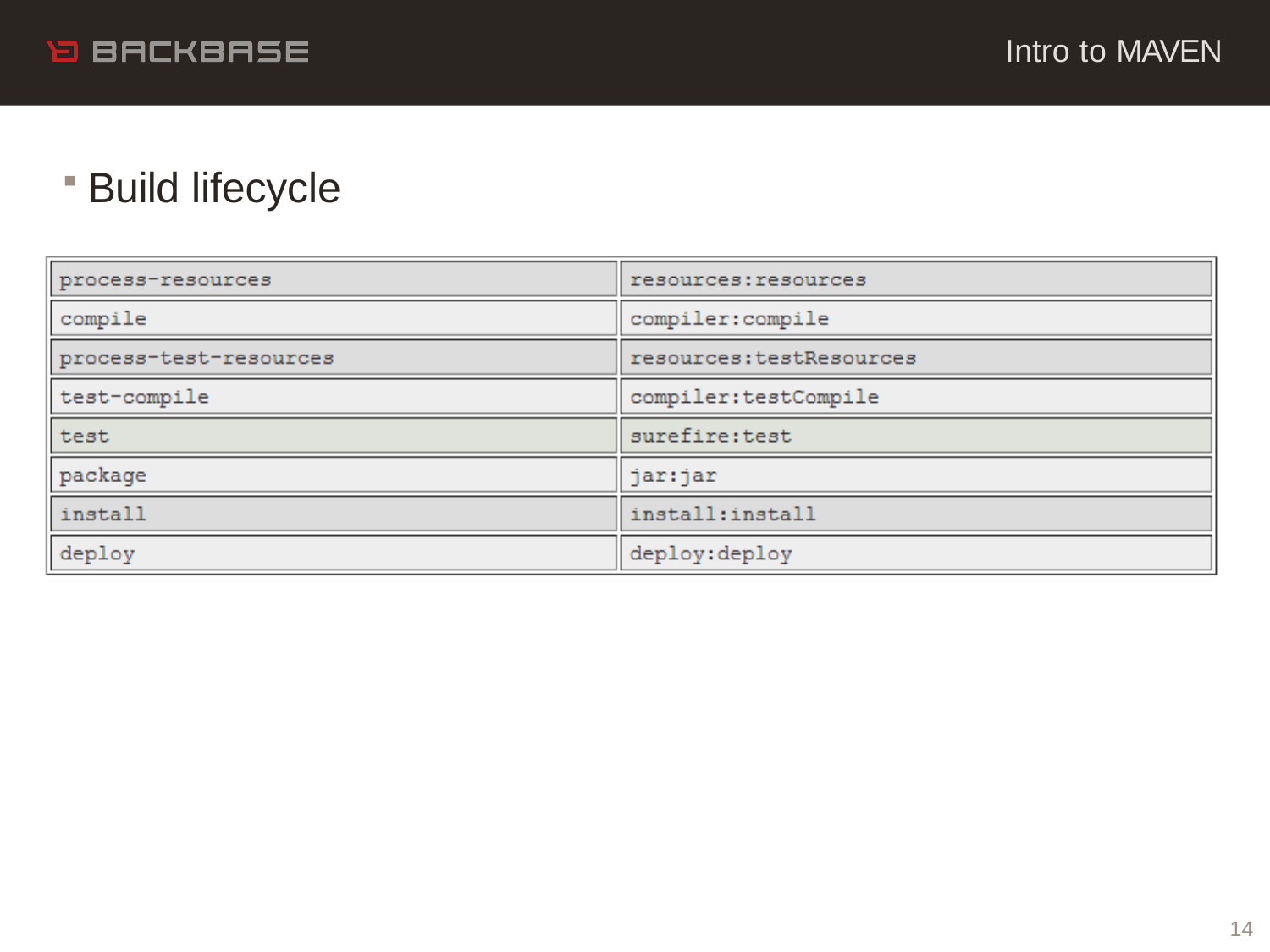

# Intro to MAVEN

Build lifecycle

14